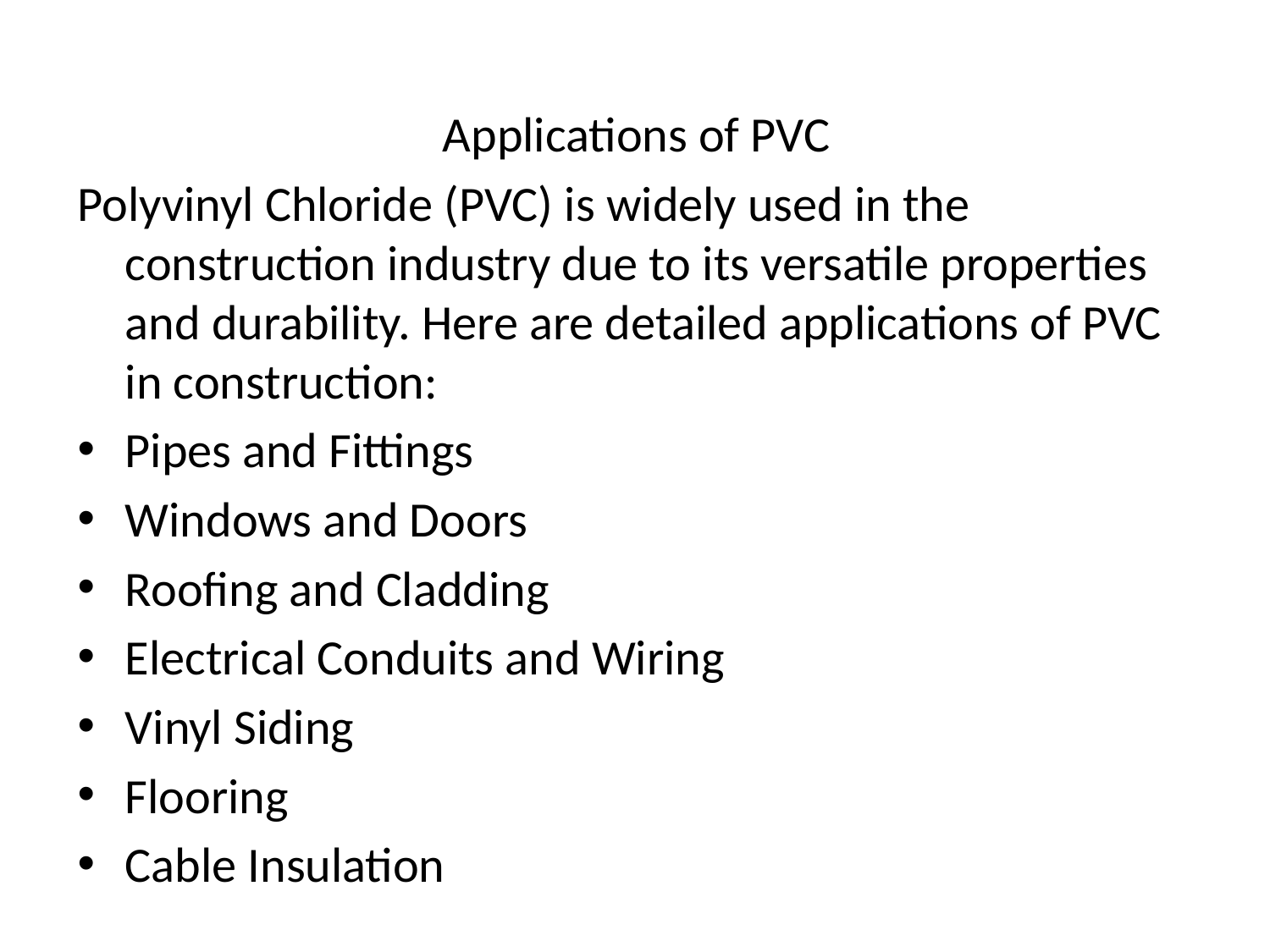

Applications of PVC
Polyvinyl Chloride (PVC) is widely used in the construction industry due to its versatile properties and durability. Here are detailed applications of PVC in construction:
Pipes and Fittings
Windows and Doors
Roofing and Cladding
Electrical Conduits and Wiring
Vinyl Siding
Flooring
Cable Insulation